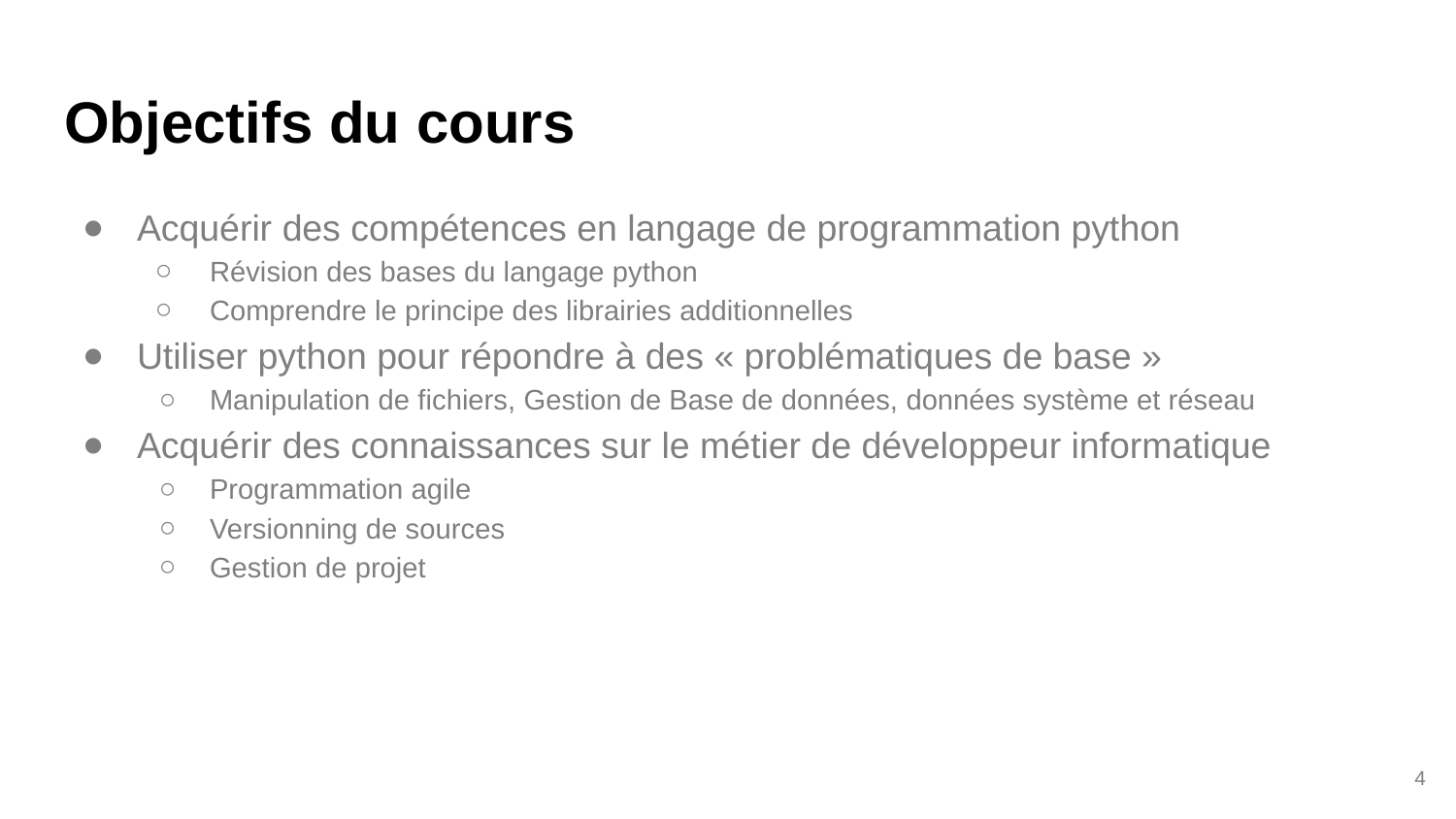

# Objectifs du cours
Acquérir des compétences en langage de programmation python
Révision des bases du langage python
Comprendre le principe des librairies additionnelles
Utiliser python pour répondre à des « problématiques de base »
Manipulation de fichiers, Gestion de Base de données, données système et réseau
Acquérir des connaissances sur le métier de développeur informatique
Programmation agile
Versionning de sources
Gestion de projet

4